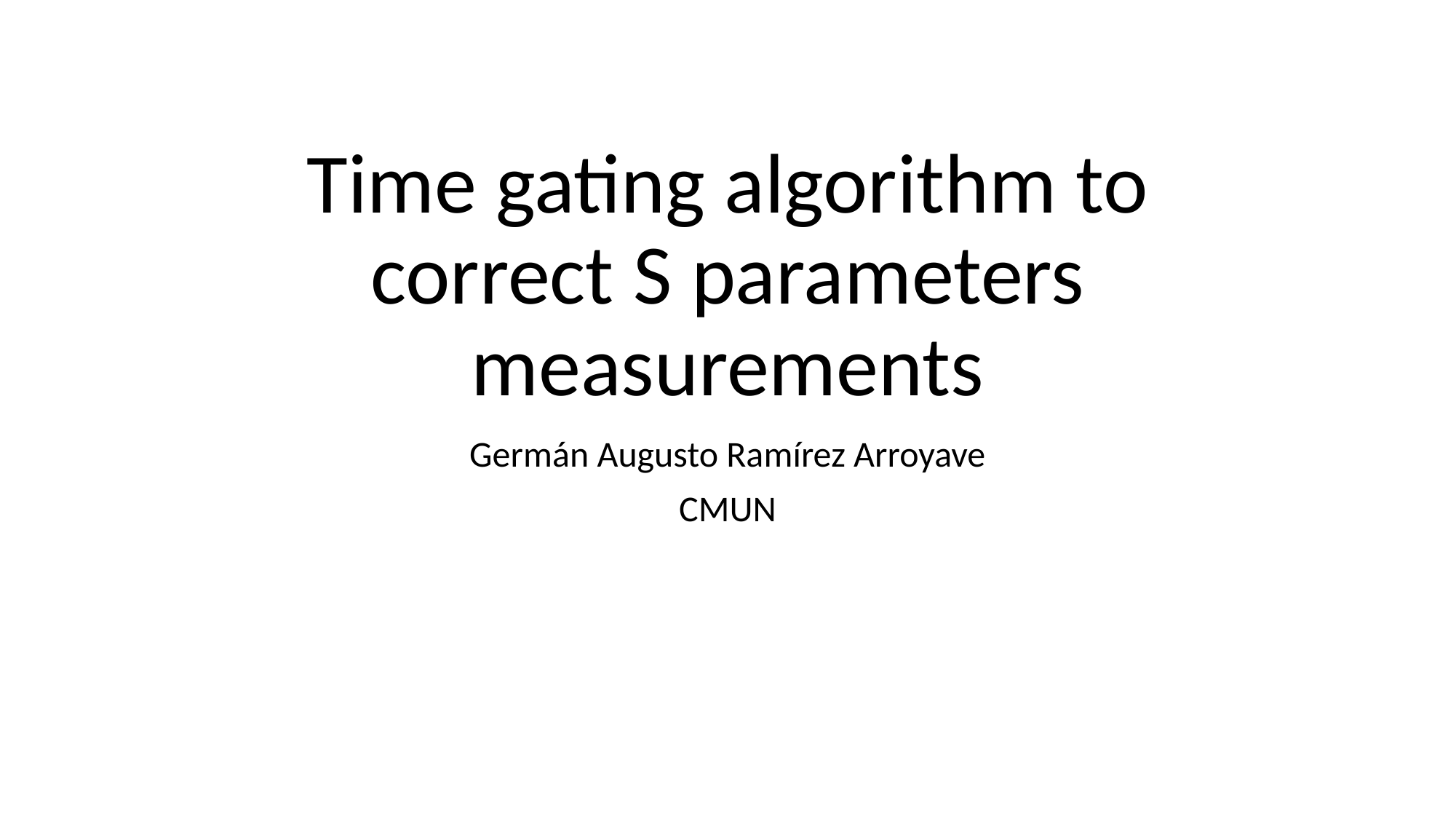

# Time gating algorithm to correct S parameters measurements
Germán Augusto Ramírez Arroyave
CMUN